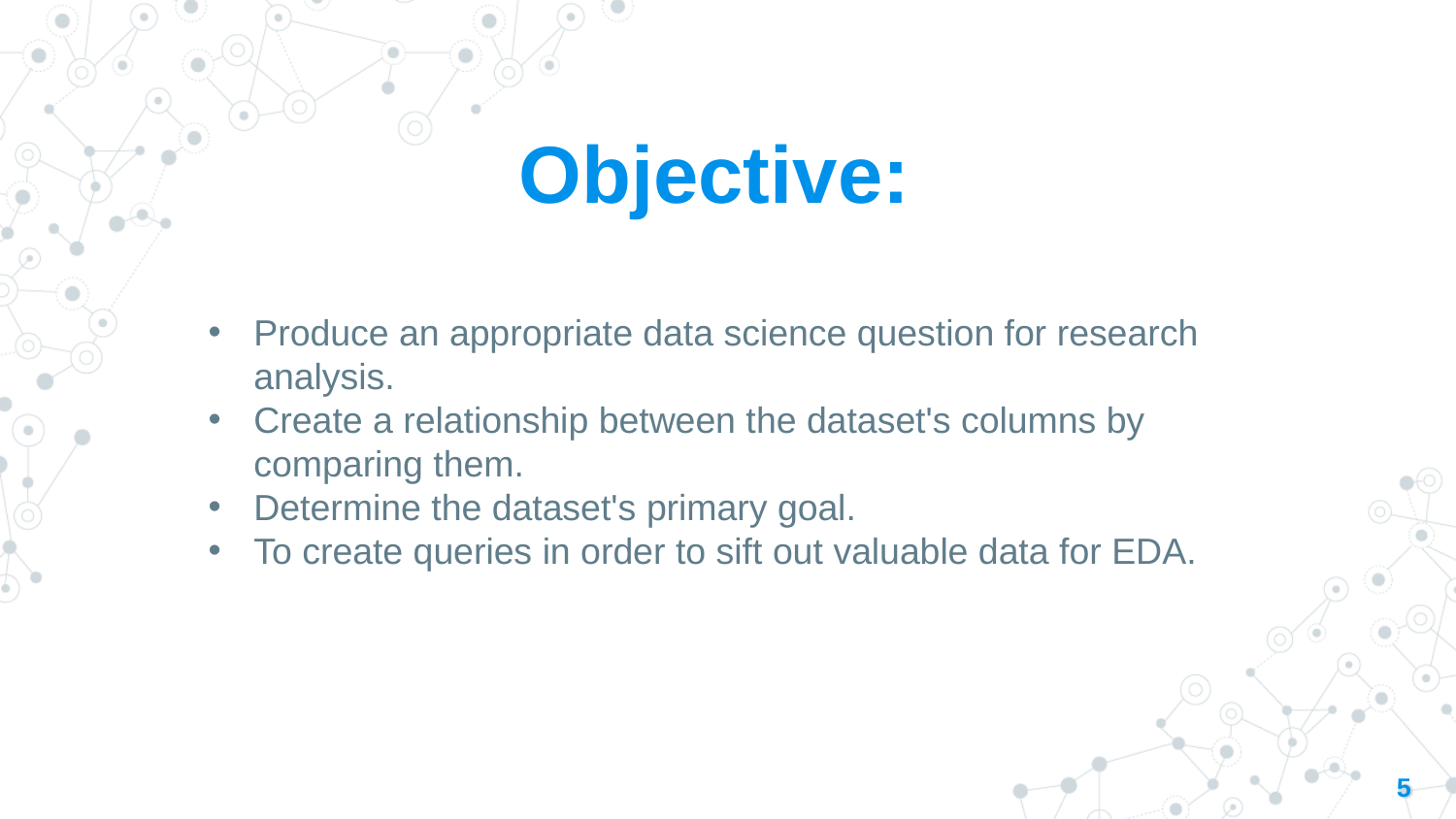

# Objective:
Produce an appropriate data science question for research analysis.
Create a relationship between the dataset's columns by comparing them.
Determine the dataset's primary goal.
To create queries in order to sift out valuable data for EDA.
5